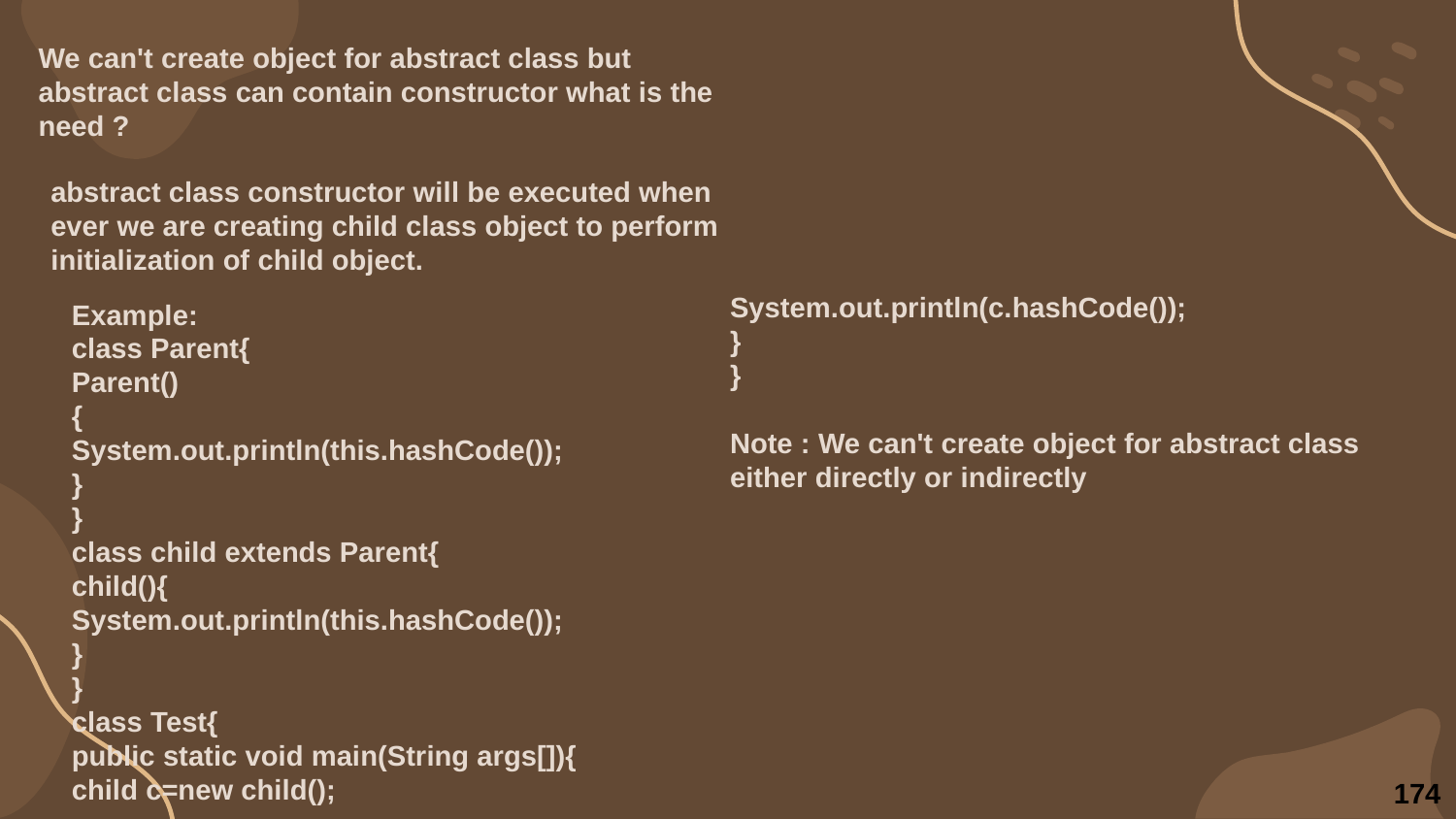

We can't create object for abstract class but abstract class can contain constructor what is the need ?
abstract class constructor will be executed when ever we are creating child class object to perform initialization of child object.
System.out.println(c.hashCode());
}
}

Note : We can't create object for abstract class either directly or indirectly
Example:
class Parent{
Parent()
{
System.out.println(this.hashCode());
}
}
class child extends Parent{
child(){
System.out.println(this.hashCode());
}
}
class Test{
public static void main(String args[]){
child c=new child();
174